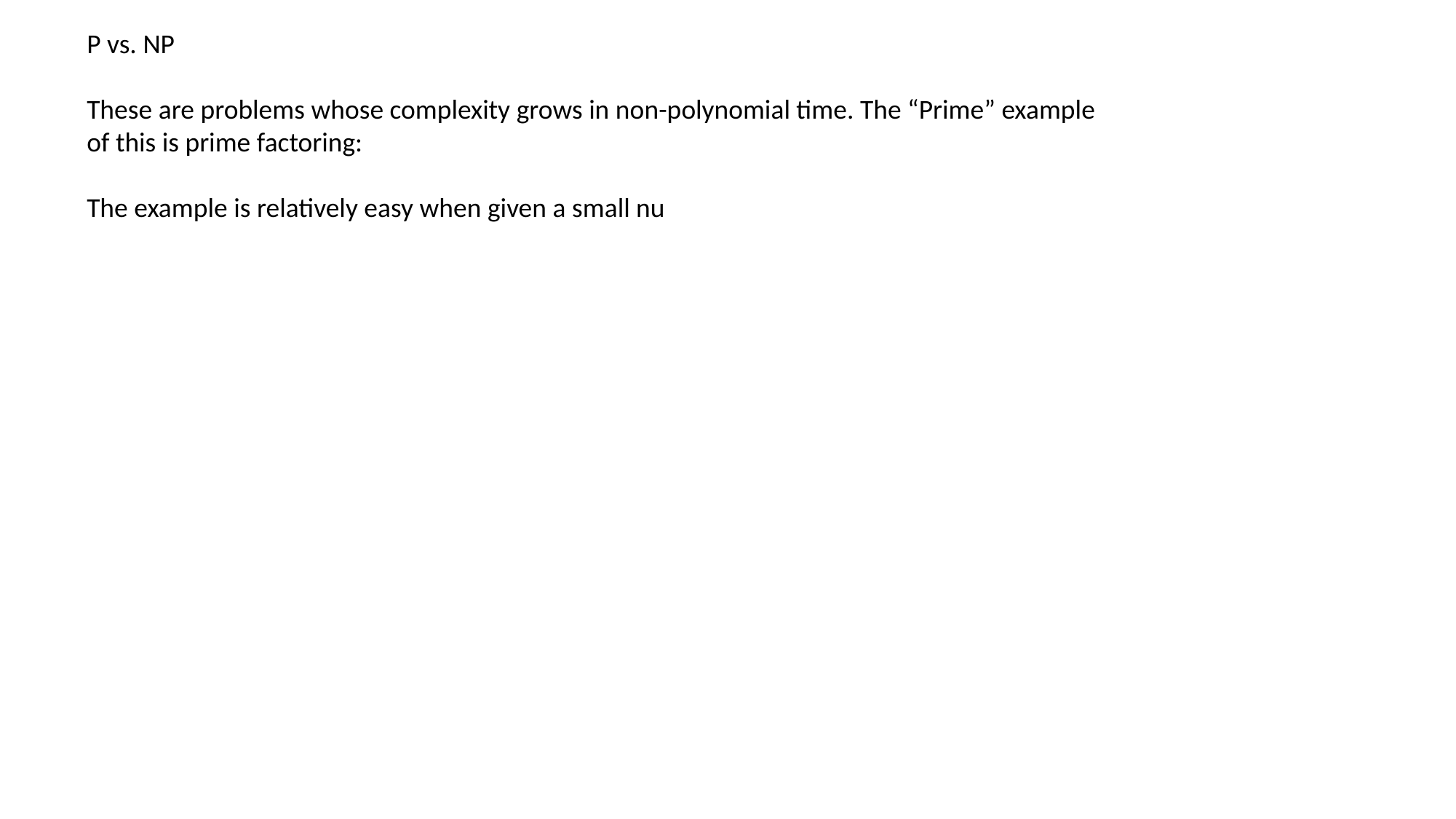

P vs. NP

These are problems whose complexity grows in non-polynomial time. The “Prime” example of this is prime factoring:

The example is relatively easy when given a small nu